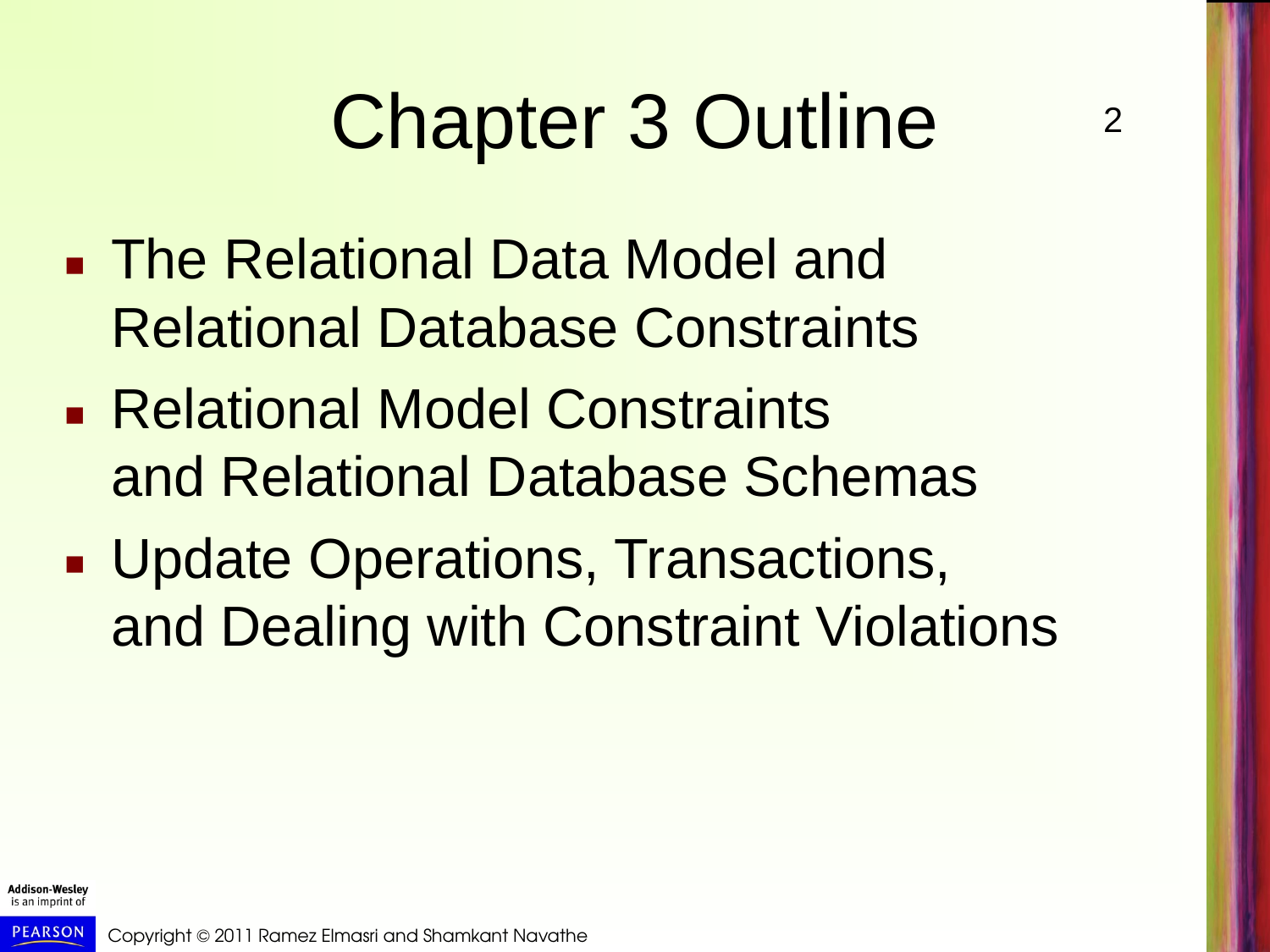

# Chapter 3 Outline
The Relational Data Model and
Relational Database Constraints
Relational Model Constraints
and Relational Database Schemas
Update Operations, Transactions,
and Dealing with Constraint Violations